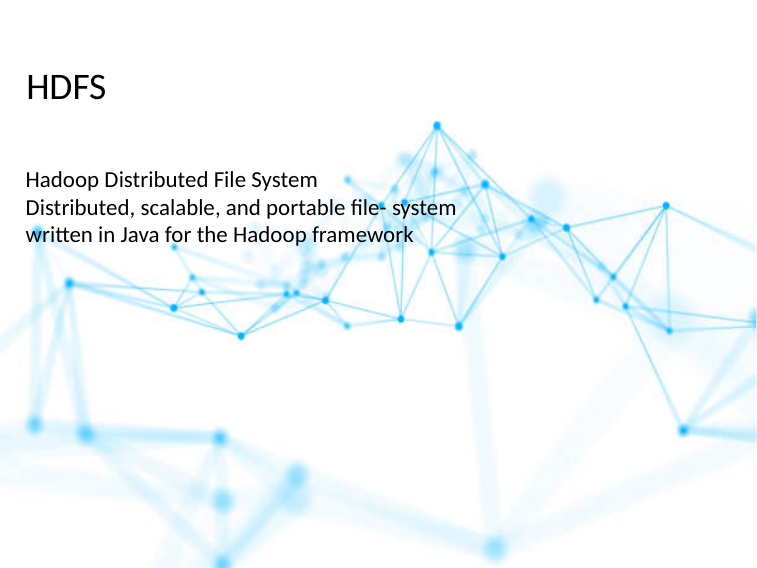

# HDFS
Hadoop Distributed File System
Distributed, scalable, and portable file- system written in Java for the Hadoop framework
Information Technology University
Dr. Faisal Kamiran